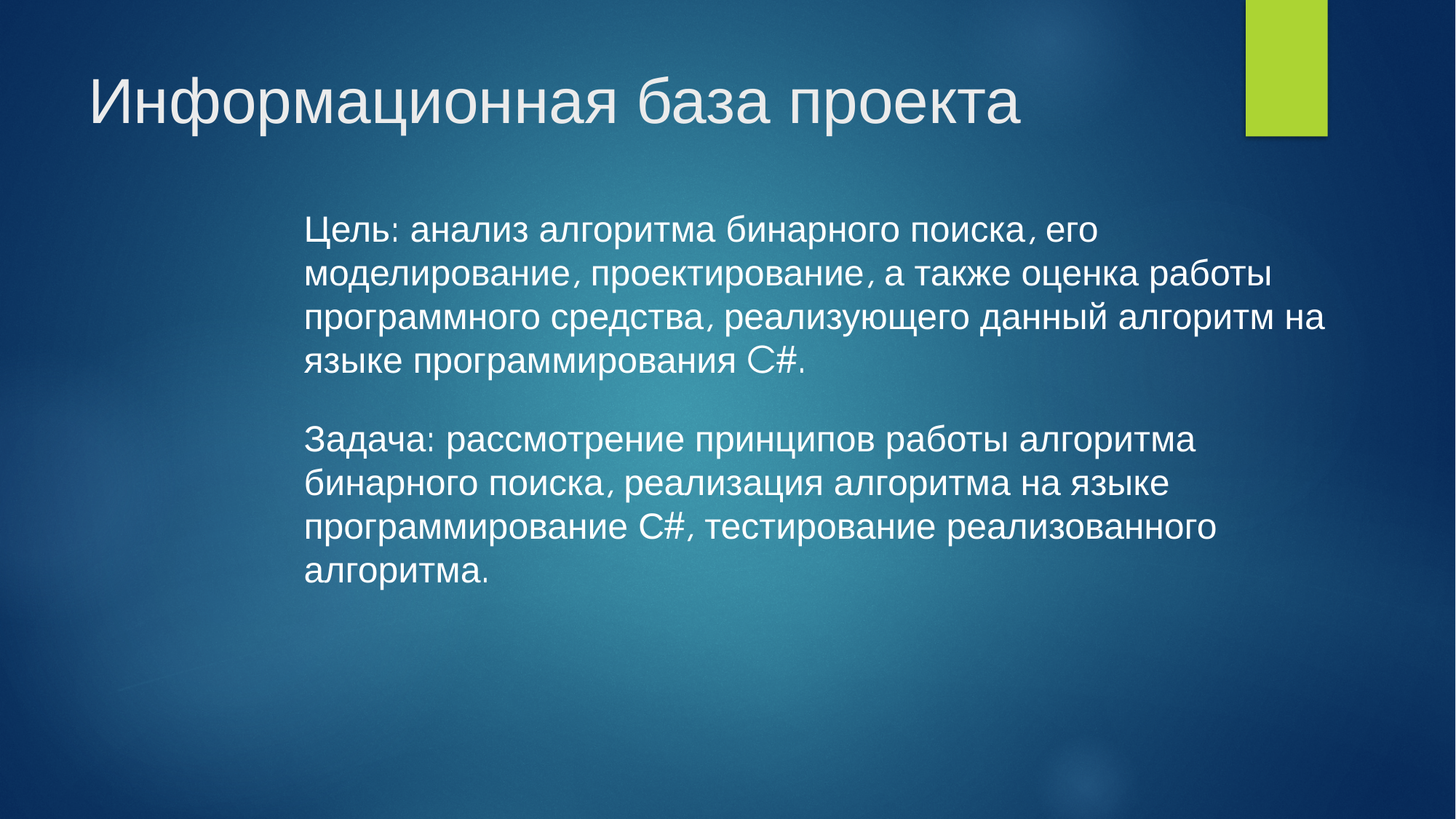

# Информационная база проекта
Цель: анализ алгоритма бинарного поиска, его моделирование, проектирование, а также оценка работы программного средства, реализующего данный алгоритм на языке программирования C#.
Задача: рассмотрение принципов работы алгоритма бинарного поиска, реализация алгоритма на языке программирование С#, тестирование реализованного алгоритма.